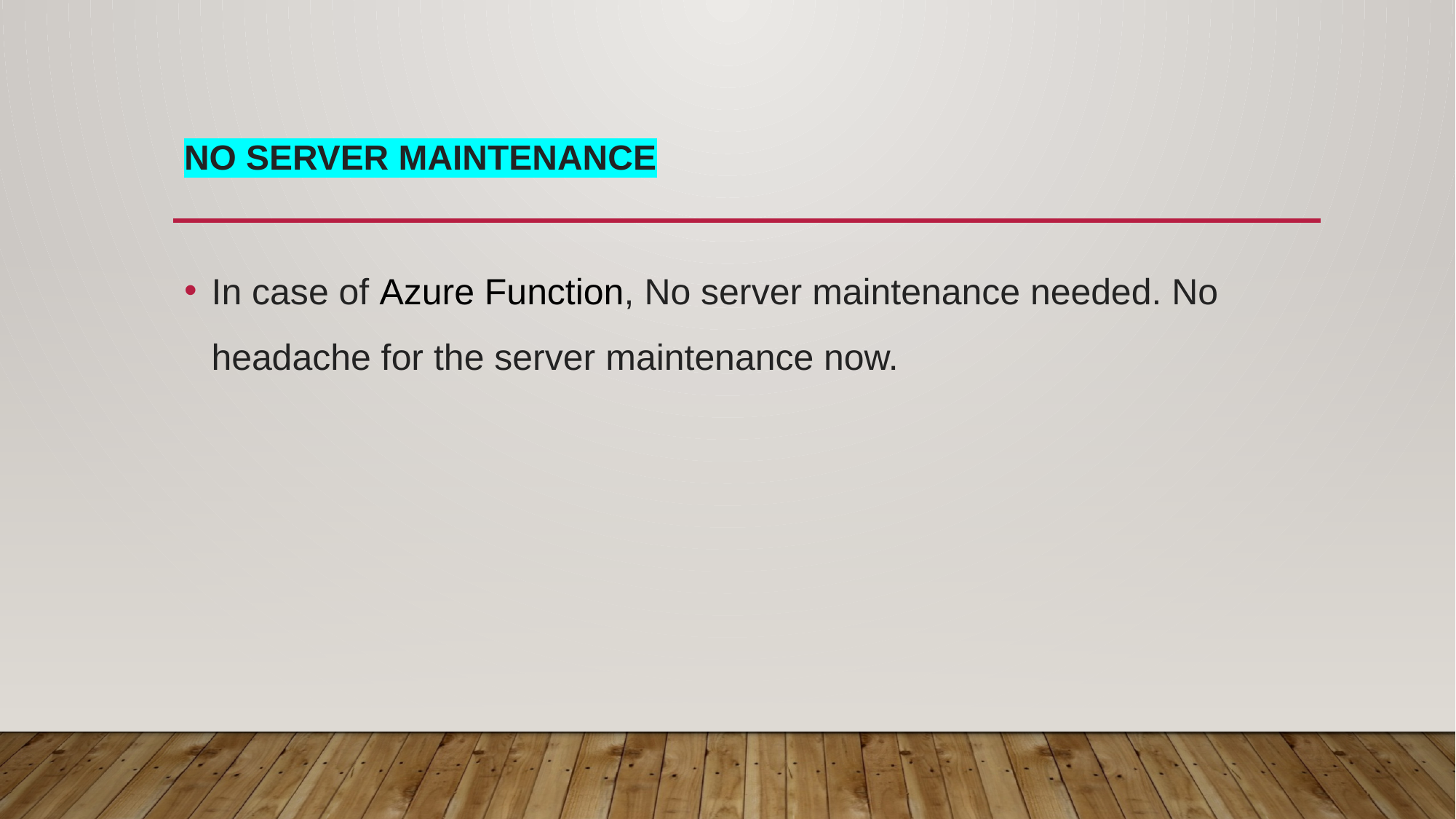

# No server maintenance
In case of Azure Function, No server maintenance needed. No headache for the server maintenance now.